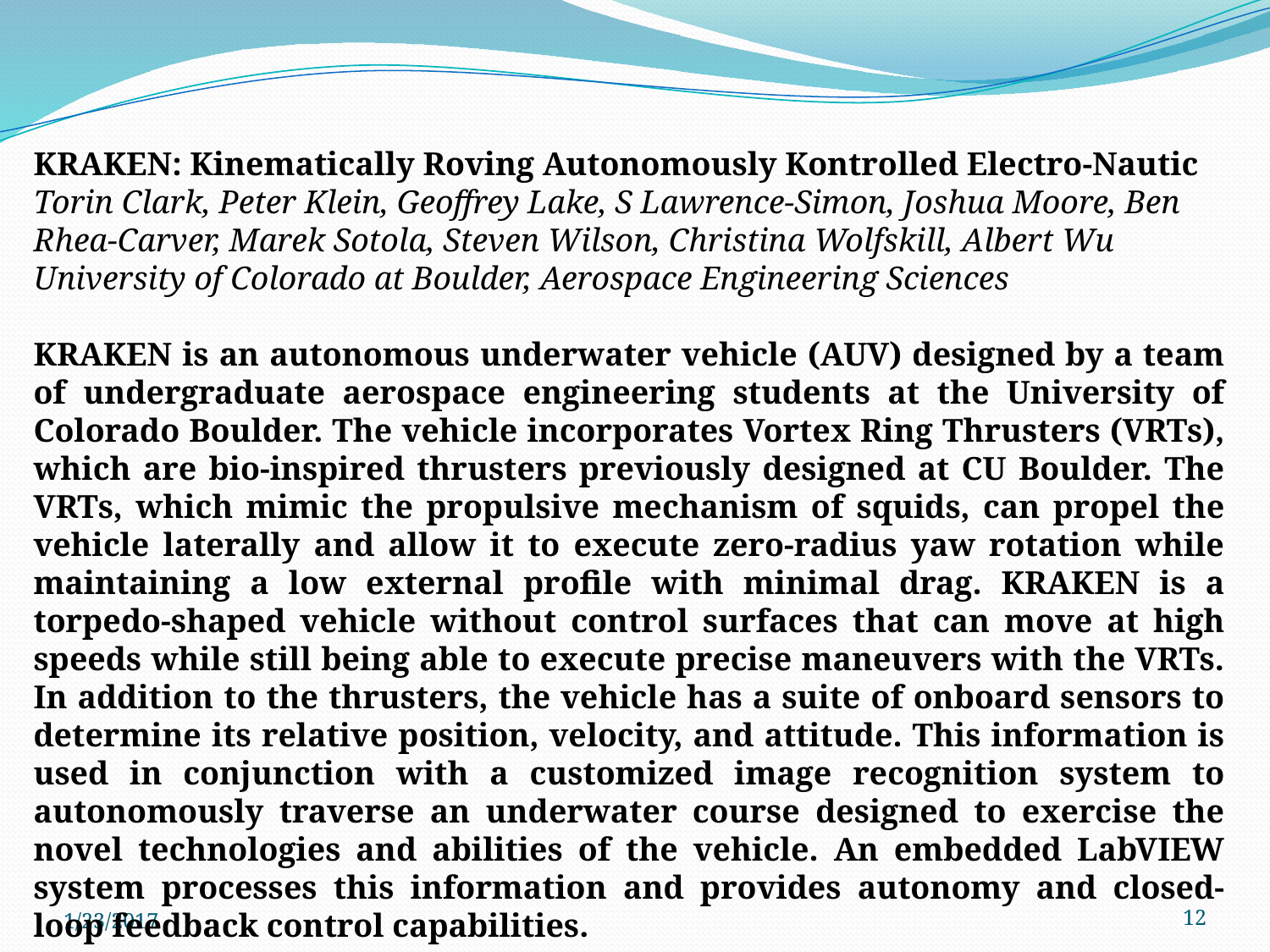

KRAKEN: Kinematically Roving Autonomously Kontrolled Electro-Nautic
Torin Clark, Peter Klein, Geoffrey Lake, S Lawrence-Simon, Joshua Moore, Ben Rhea-Carver, Marek Sotola, Steven Wilson, Christina Wolfskill, Albert Wu University of Colorado at Boulder, Aerospace Engineering Sciences

KRAKEN is an autonomous underwater vehicle (AUV) designed by a team of undergraduate aerospace engineering students at the University of Colorado Boulder. The vehicle incorporates Vortex Ring Thrusters (VRTs), which are bio-inspired thrusters previously designed at CU Boulder. The VRTs, which mimic the propulsive mechanism of squids, can propel the vehicle laterally and allow it to execute zero-radius yaw rotation while maintaining a low external profile with minimal drag. KRAKEN is a torpedo-shaped vehicle without control surfaces that can move at high speeds while still being able to execute precise maneuvers with the VRTs. In addition to the thrusters, the vehicle has a suite of onboard sensors to determine its relative position, velocity, and attitude. This information is used in conjunction with a customized image recognition system to autonomously traverse an underwater course designed to exercise the novel technologies and abilities of the vehicle. An embedded LabVIEW system processes this information and provides autonomy and closed-loop feedback control capabilities.
1/23/2017
12